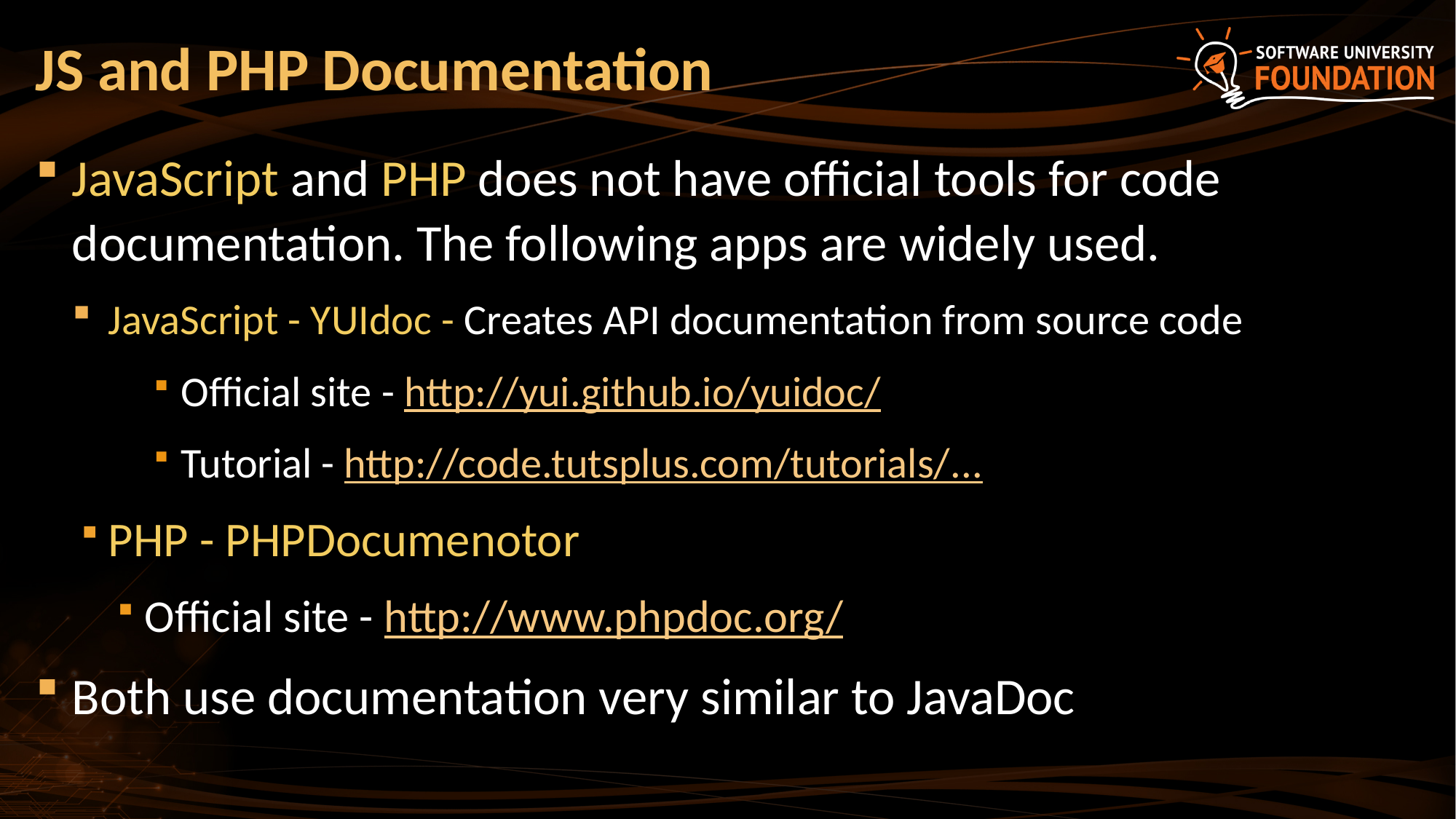

# JS and PHP Documentation
JavaScript and PHP does not have official tools for code documentation. The following apps are widely used.
JavaScript - YUIdoc - Creates API documentation from source code
Official site - http://yui.github.io/yuidoc/
Tutorial - http://code.tutsplus.com/tutorials/...
PHP - PHPDocumenotor
Official site - http://www.phpdoc.org/
Both use documentation very similar to JavaDoc